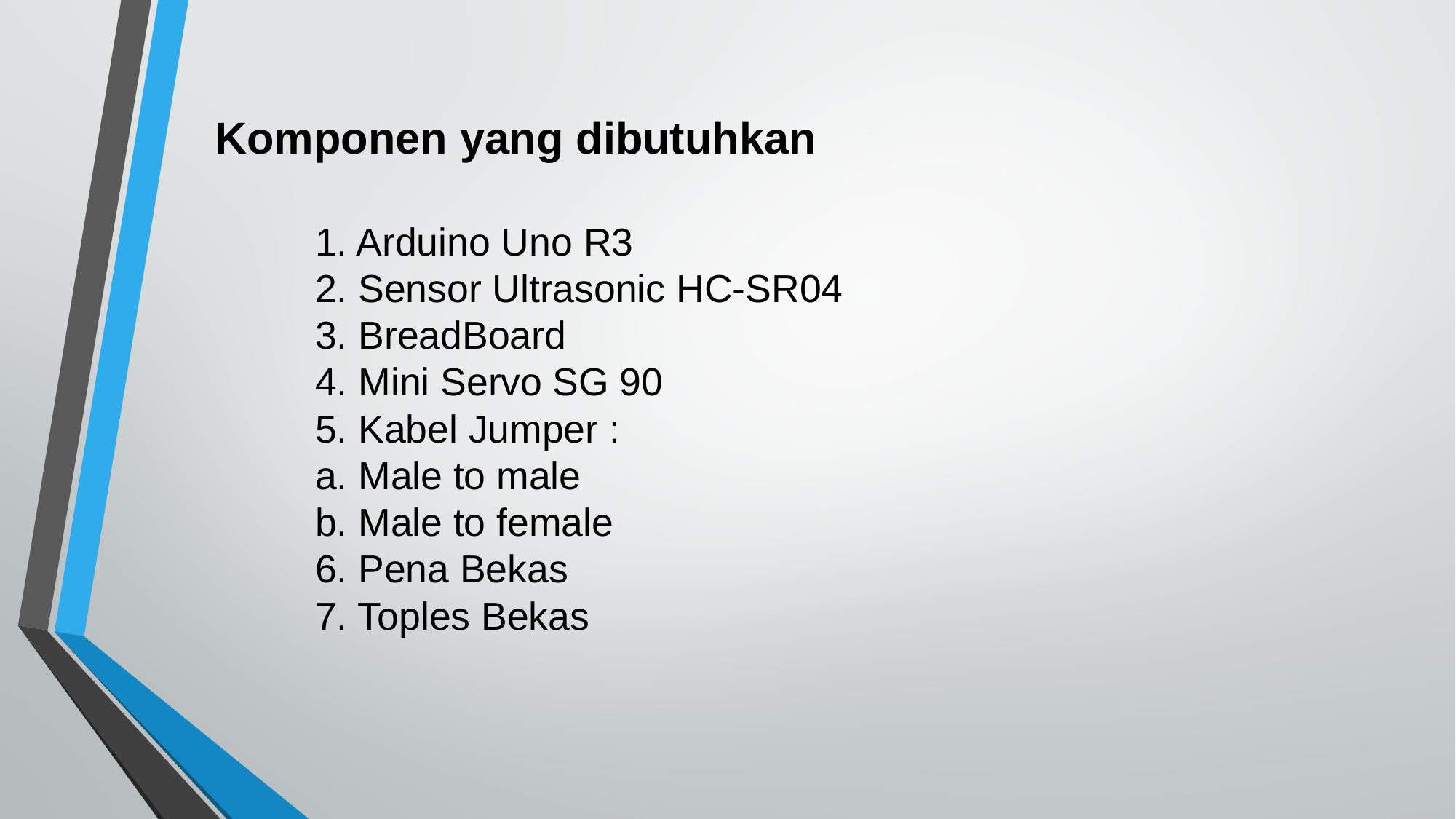

# Komponen yang dibutuhkan 1. Arduino Uno R3 2. Sensor Ultrasonic HC-SR04 3. BreadBoard 4. Mini Servo SG 90 5. Kabel Jumper : a. Male to male b. Male to female 6. Pena Bekas 7. Toples Bekas